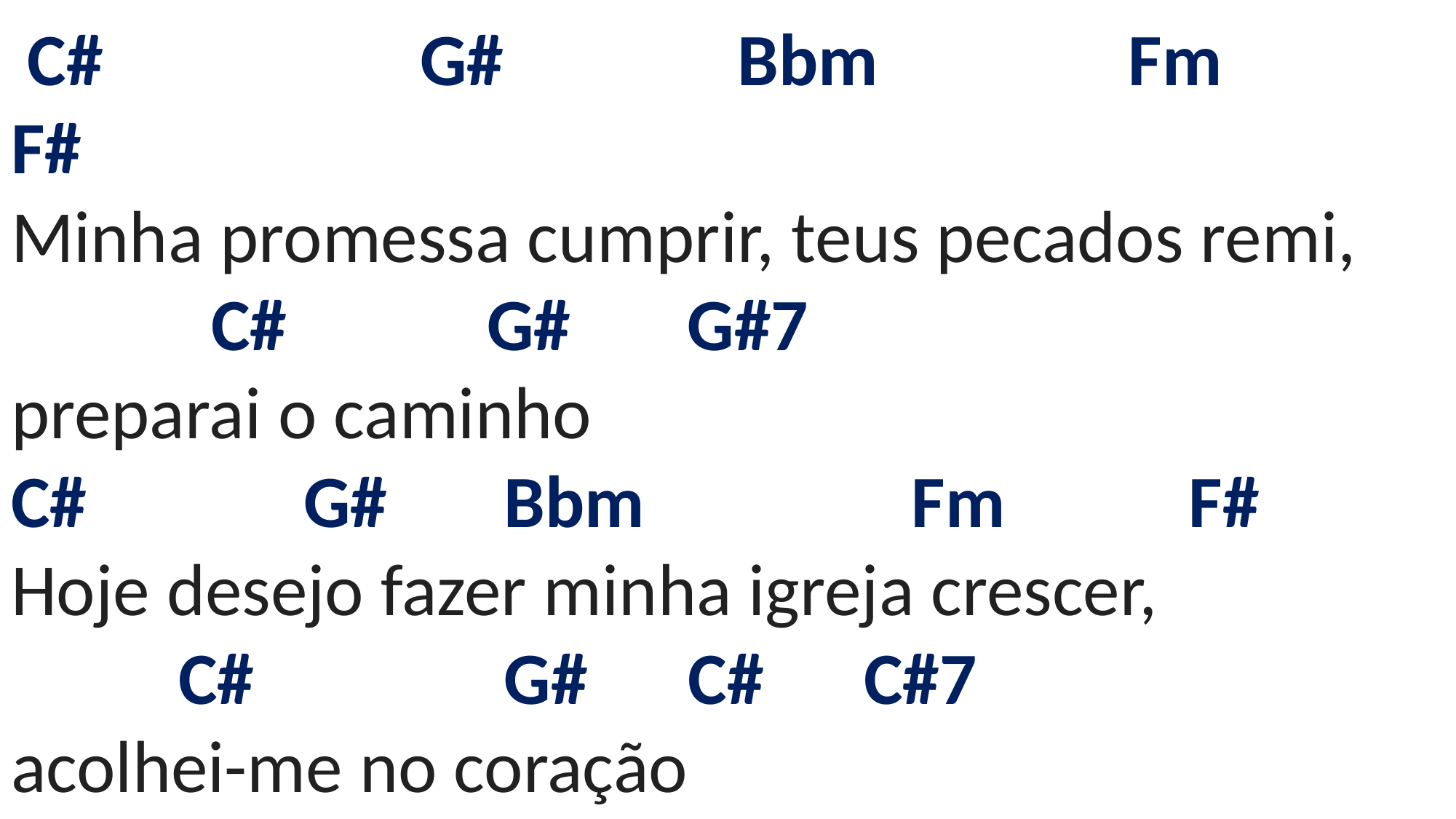

# C#                   G#              Bbm               Fm           F# Minha promessa cumprir, teus pecados remi, C#            G#       G#7 preparai o caminho C#             G#       Bbm                Fm           F# Hoje desejo fazer minha igreja crescer, C#               G#      C#      C#7 acolhei-me no coração